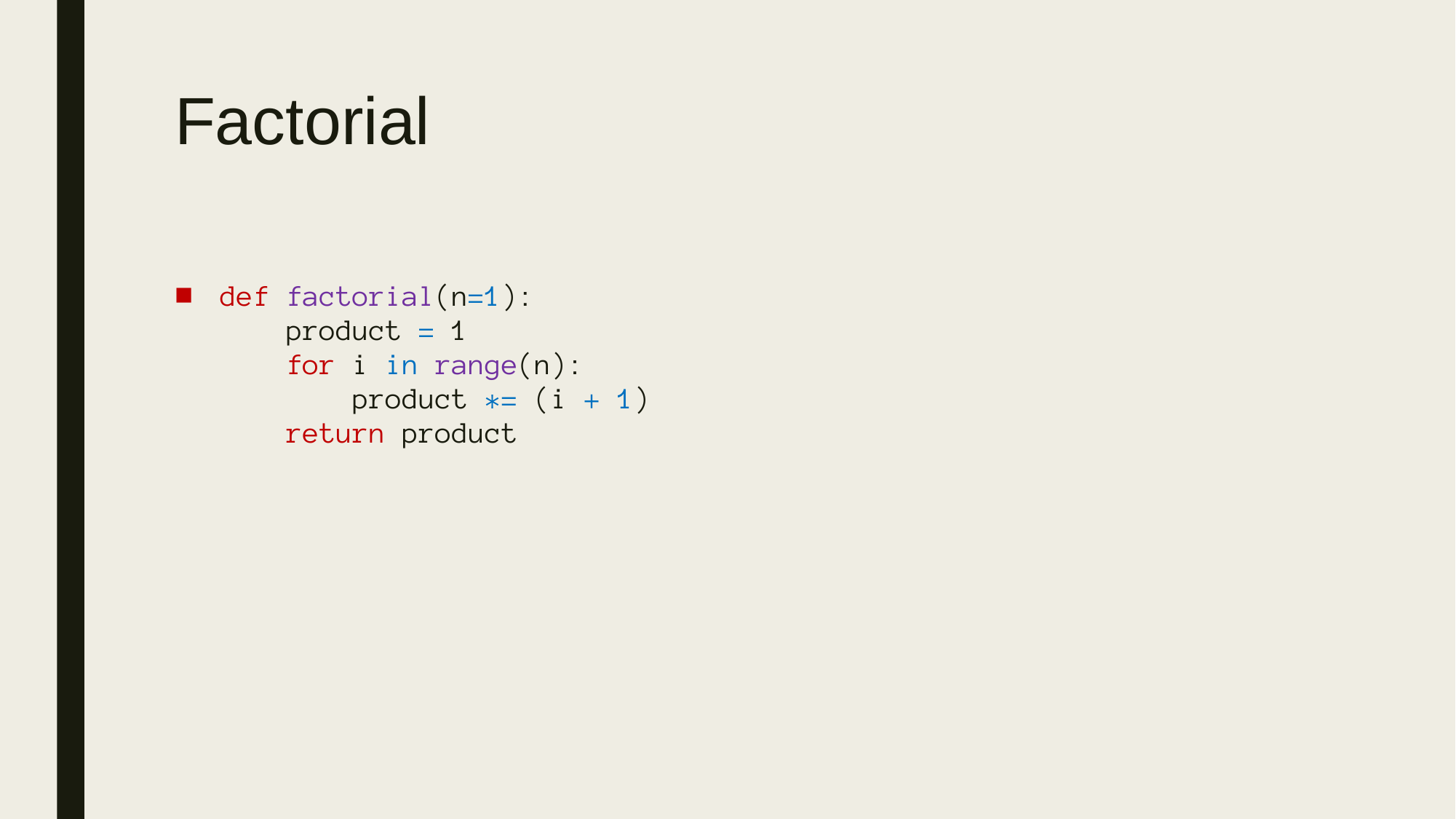

# Factorial
def factorial(n=1):
    product = 1
    for i in range(n):
        product *= (i + 1)
    return product